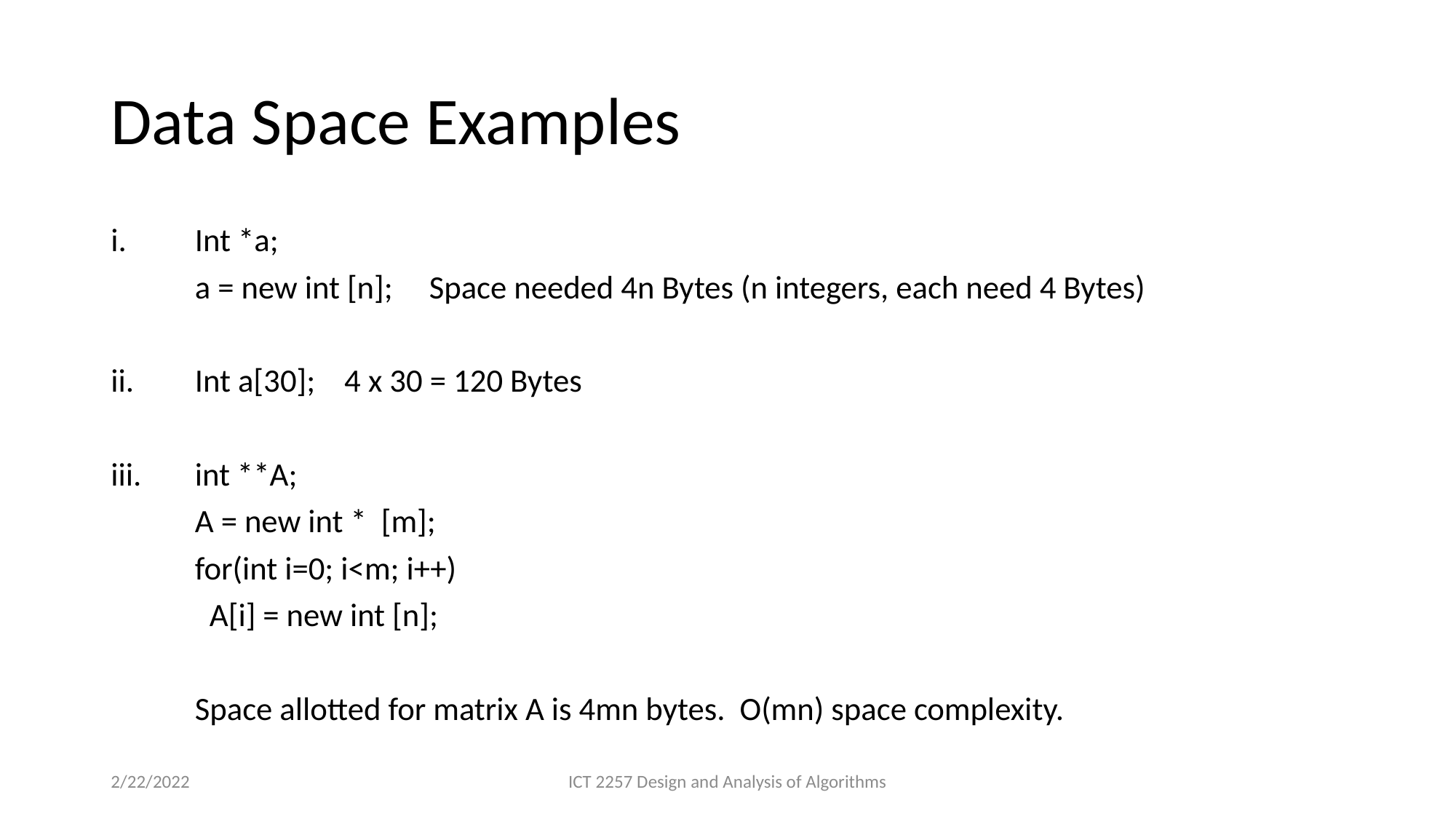

# Data Space Examples
i. 	Int *a;
	a = new int [n];     Space needed 4n Bytes (n integers, each need 4 Bytes)

ii. 	Int a[30];    4 x 30 = 120 Bytes

iii. 	int **A;
	A = new int *  [m];
	for(int i=0; i<m; i++)
  	  A[i] = new int [n];

	Space allotted for matrix A is 4mn bytes.  O(mn) space complexity.
2/22/2022
ICT 2257 Design and Analysis of Algorithms